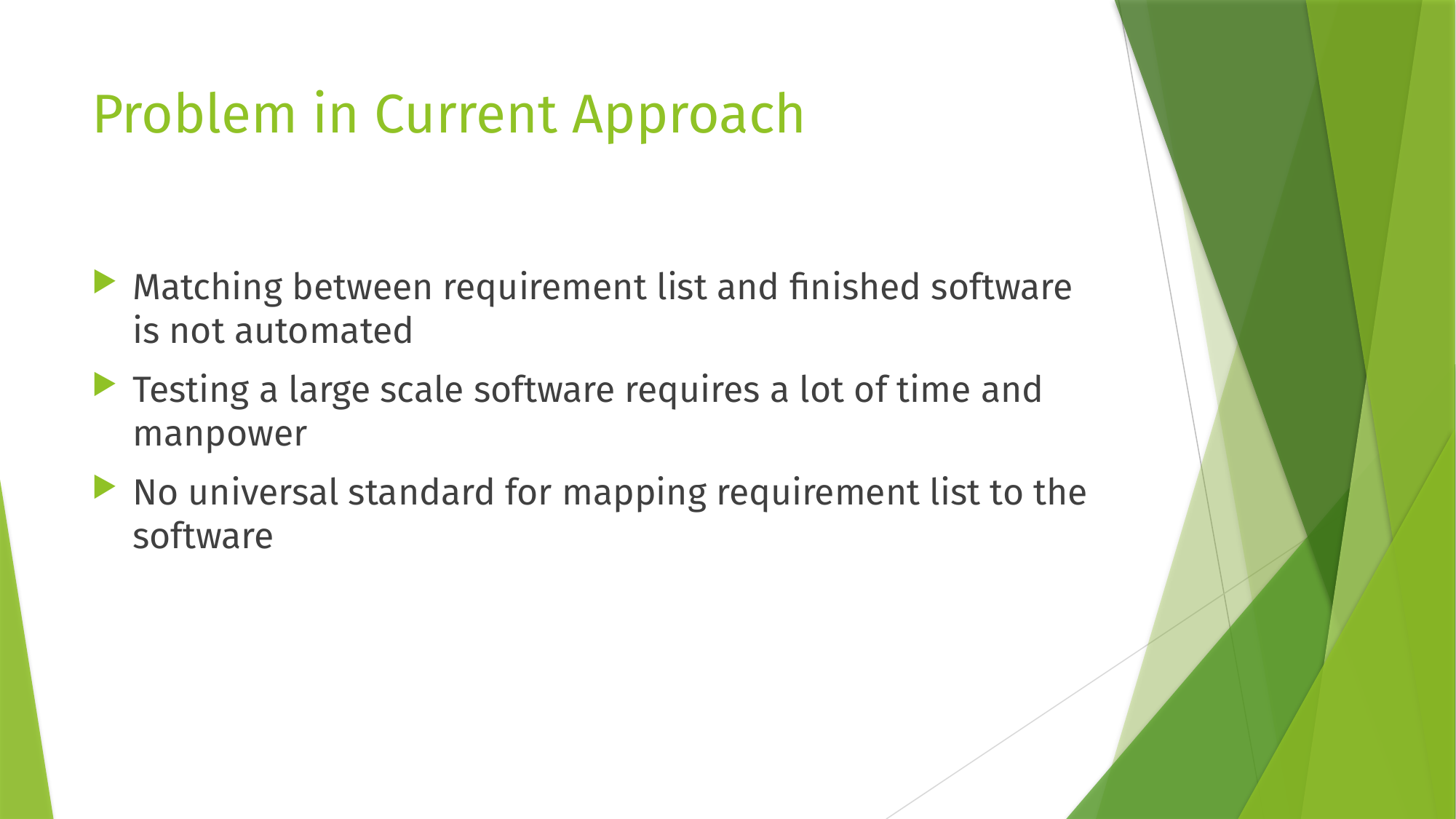

# Problem in Current Approach
Matching between requirement list and finished software is not automated
Testing a large scale software requires a lot of time and manpower
No universal standard for mapping requirement list to the software